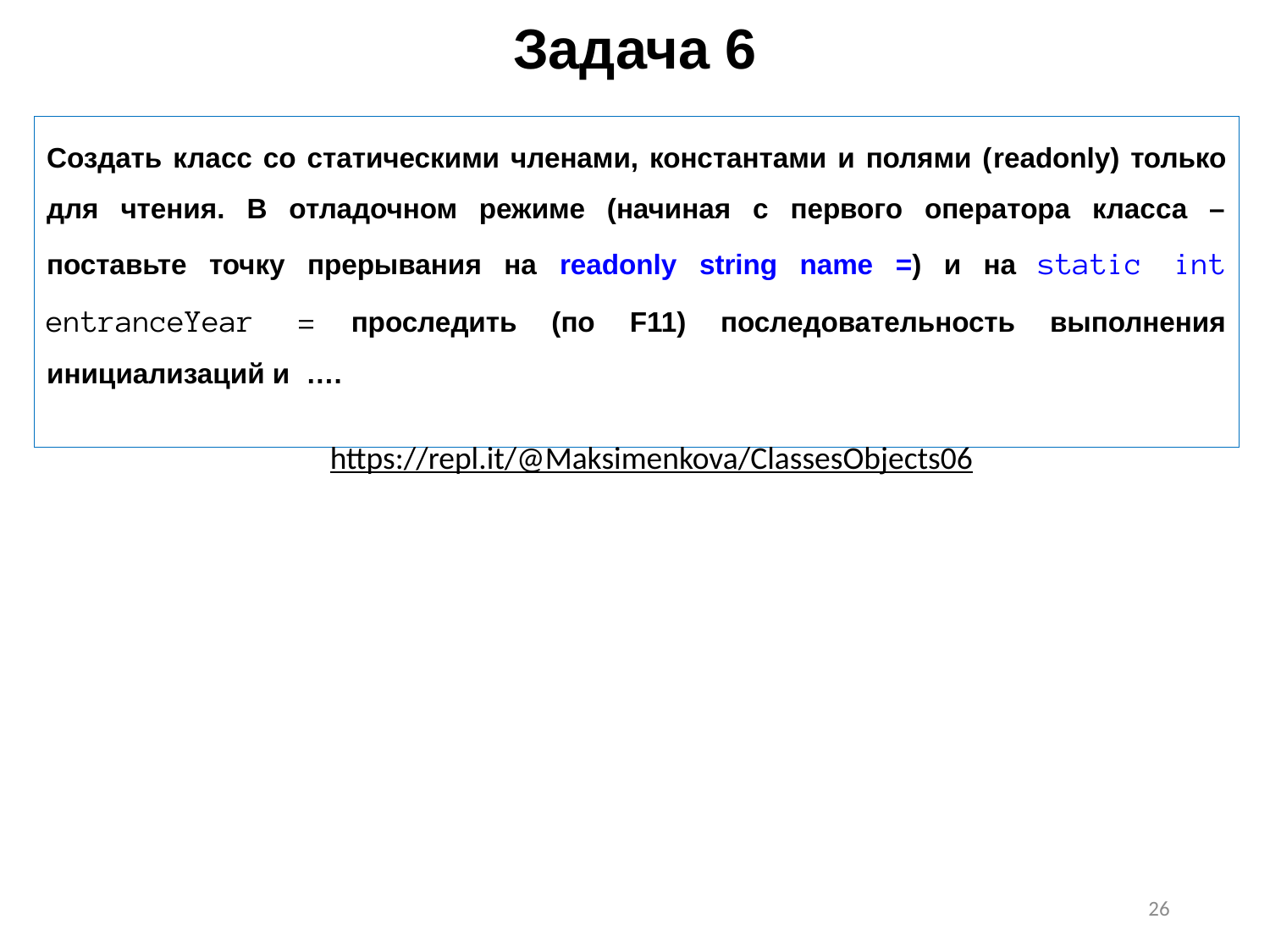

# Задача 6
Создать класс со статическими членами, константами и полями (readonly) только для чтения. В отладочном режиме (начиная с первого оператора класса – поставьте точку прерывания на readonly string name =) и на static int entranceYear = проследить (по F11) последовательность выполнения инициализаций и  ….
https://repl.it/@Maksimenkova/ClassesObjects06
26